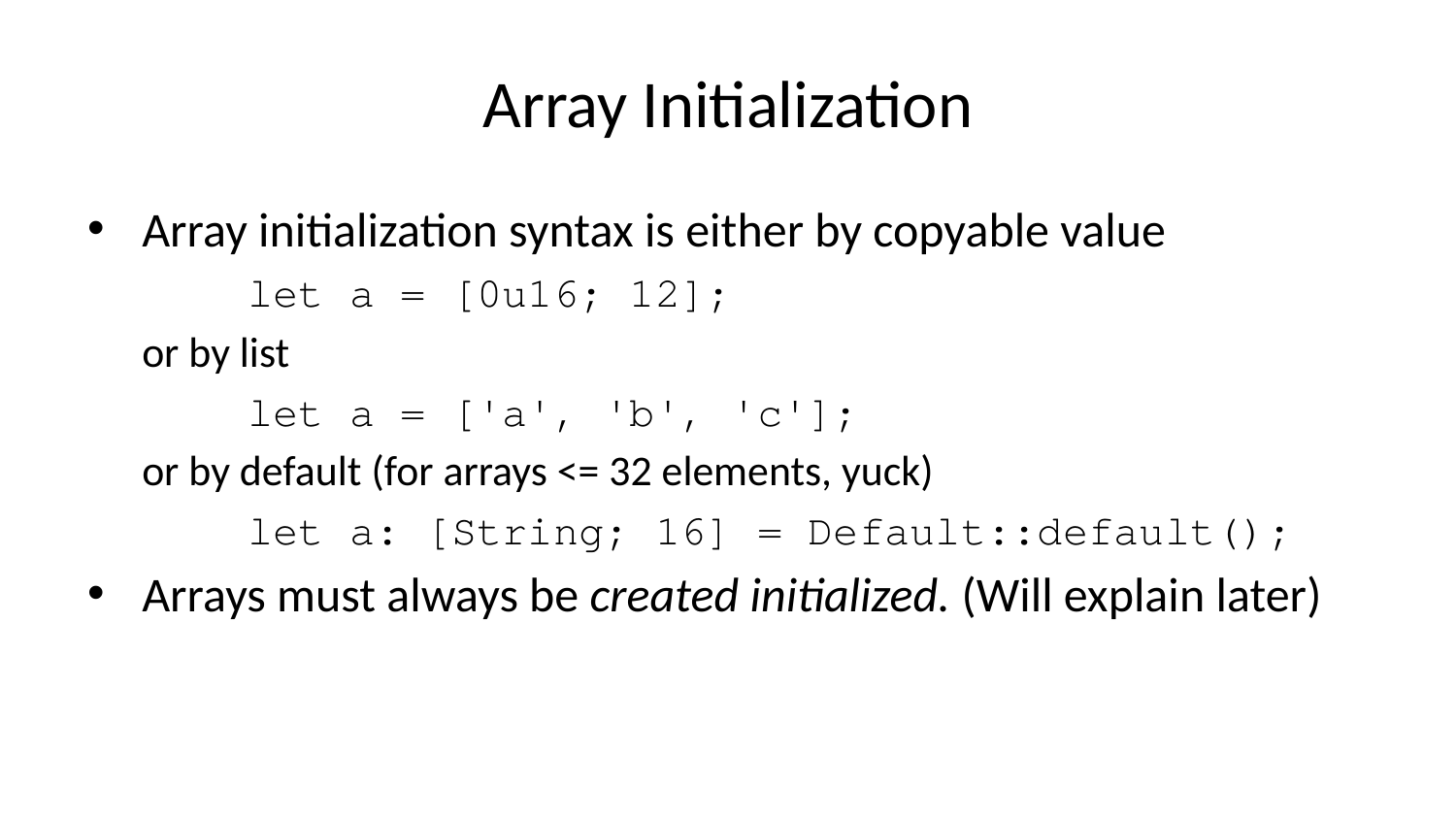

# Array Initialization
Array initialization syntax is either by copyable value
  let a = [0u16; 12];
or by list
  let a = ['a', 'b', 'c'];
or by default (for arrays <= 32 elements, yuck)
  let a: [String; 16] = Default::default();
Arrays must always be created initialized. (Will explain later)